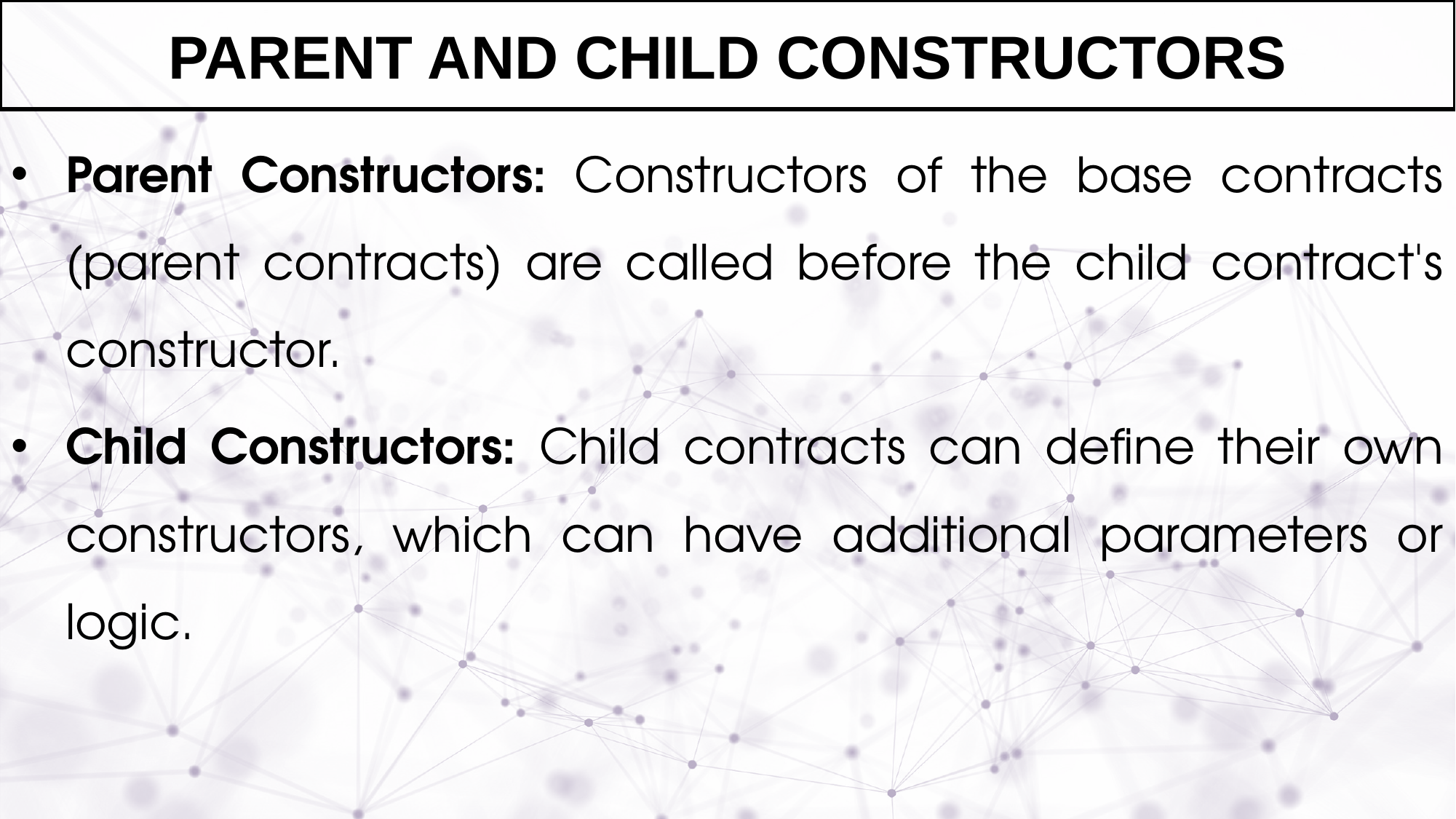

# PARENT AND CHILD CONSTRUCTORS
Parent Constructors: Constructors of the base contracts (parent contracts) are called before the child contract's constructor.
Child Constructors: Child contracts can define their own constructors, which can have additional parameters or logic.